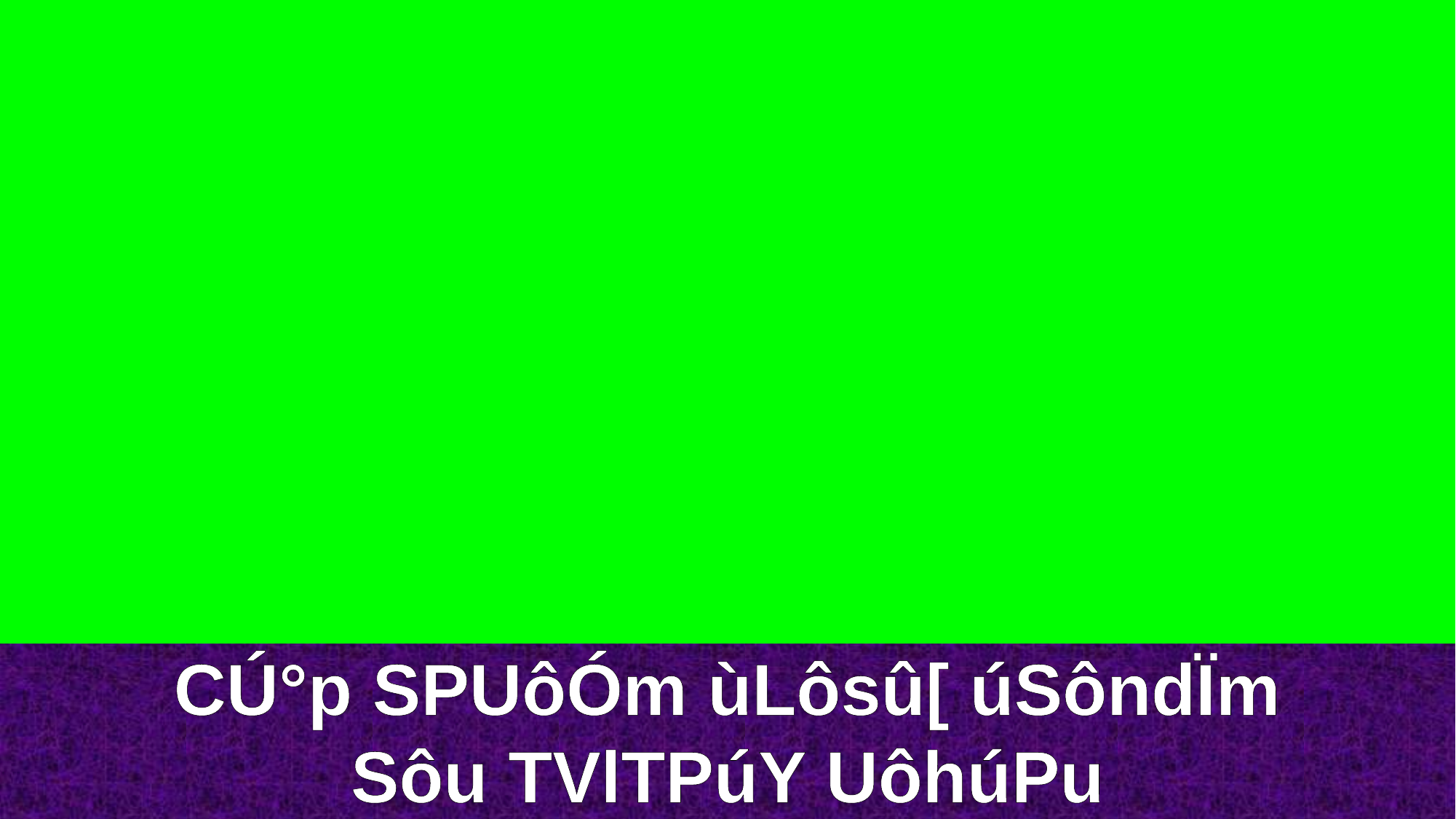

CÚ°p SPUôÓm ùLôsû[ úSôndÏm
Sôu TVlTPúY UôhúPu